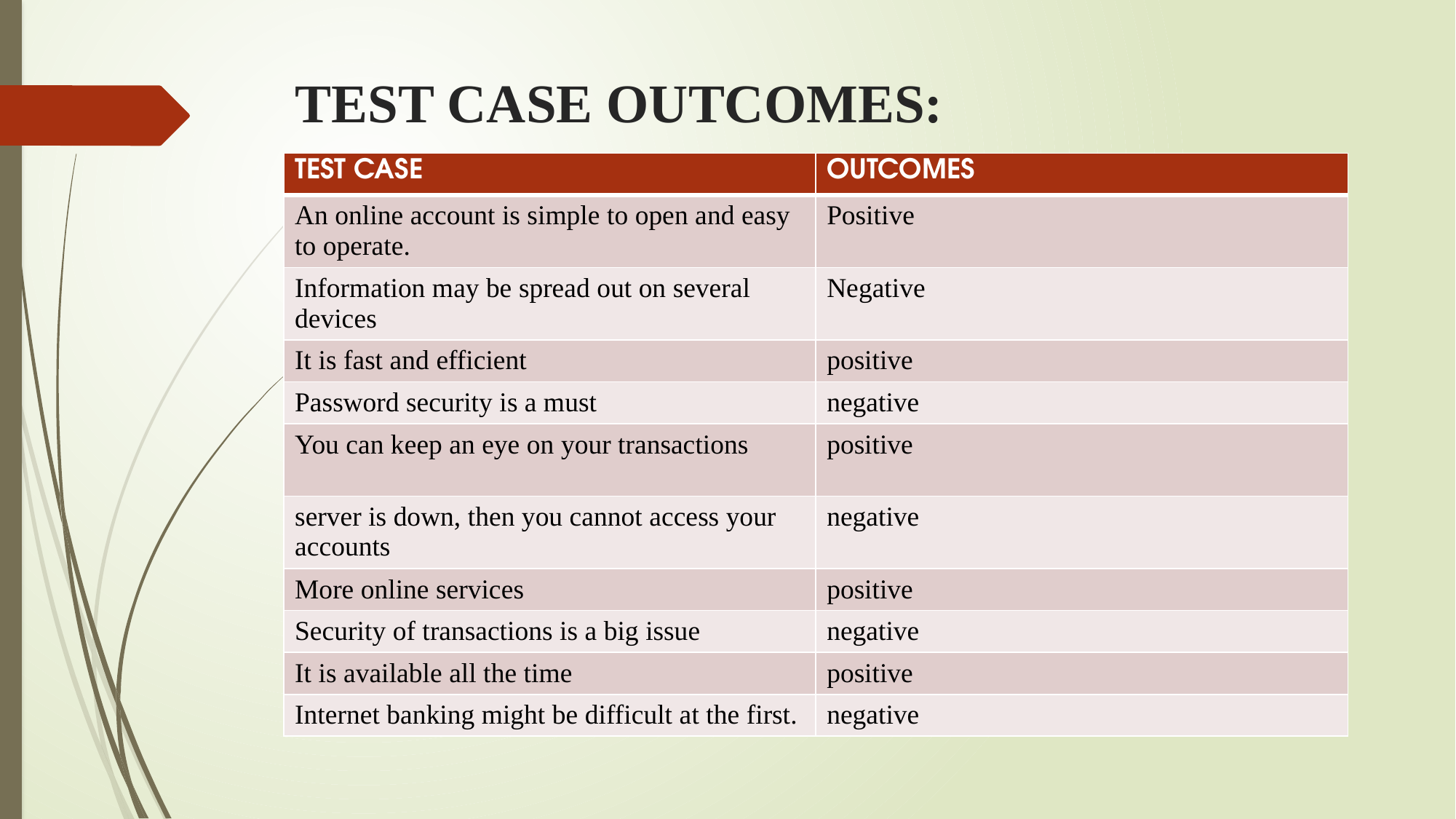

# TEST CASE OUTCOMES:
| TEST CASE | OUTCOMES |
| --- | --- |
| An online account is simple to open and easy to operate. | Positive |
| Information may be spread out on several devices | Negative |
| It is fast and efficient | positive |
| Password security is a must | negative |
| You can keep an eye on your transactions | positive |
| server is down, then you cannot access your accounts | negative |
| More online services | positive |
| Security of transactions is a big issue | negative |
| It is available all the time | positive |
| Internet banking might be difficult at the first. | negative |